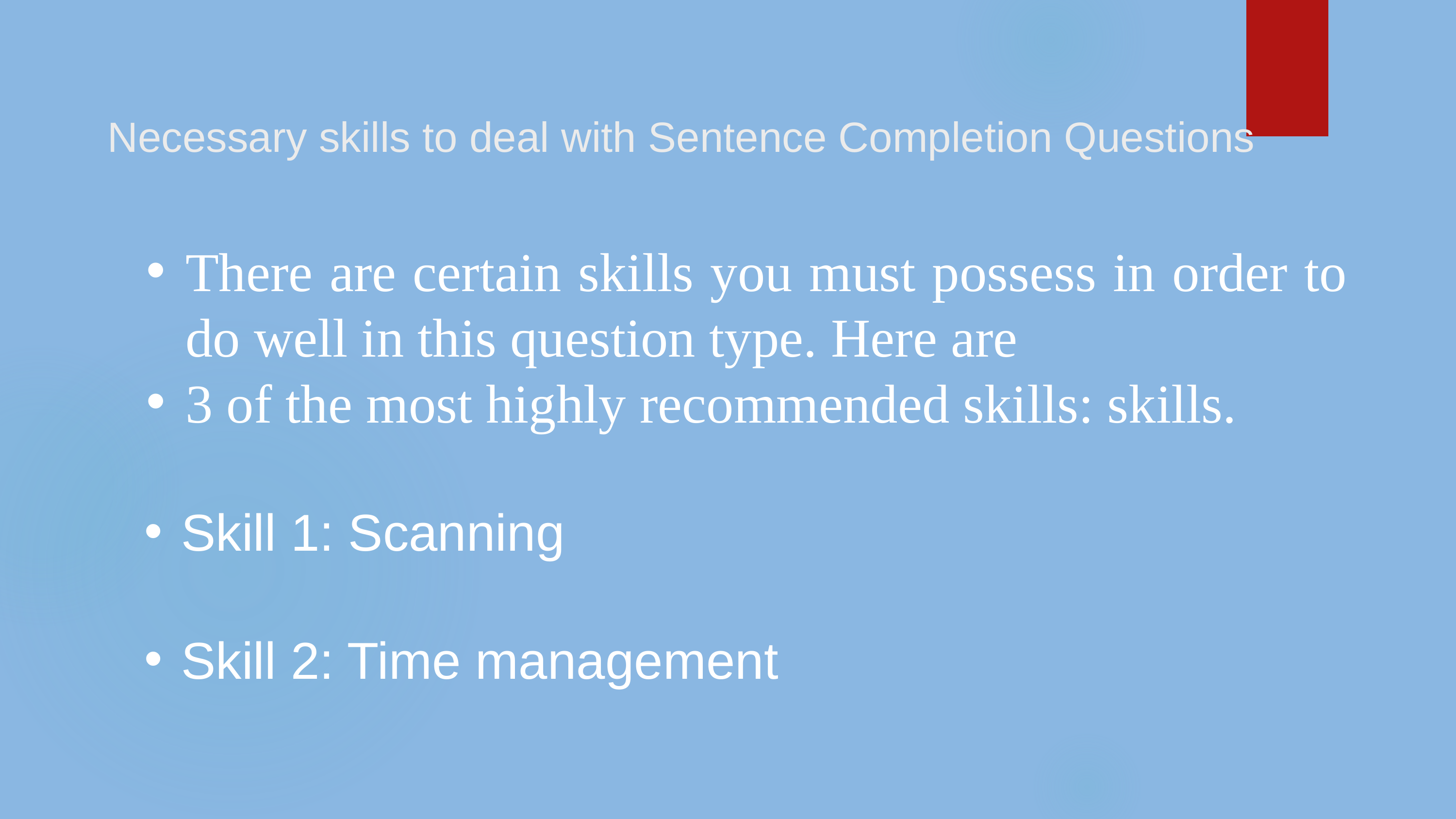

Necessary skills to deal with Sentence Completion Questions

There are certain skills you must possess in order to do well in this question type. Here are
3 of the most highly recommended skills: skills.

Skill 1: Scanning

Skill 2: Time management